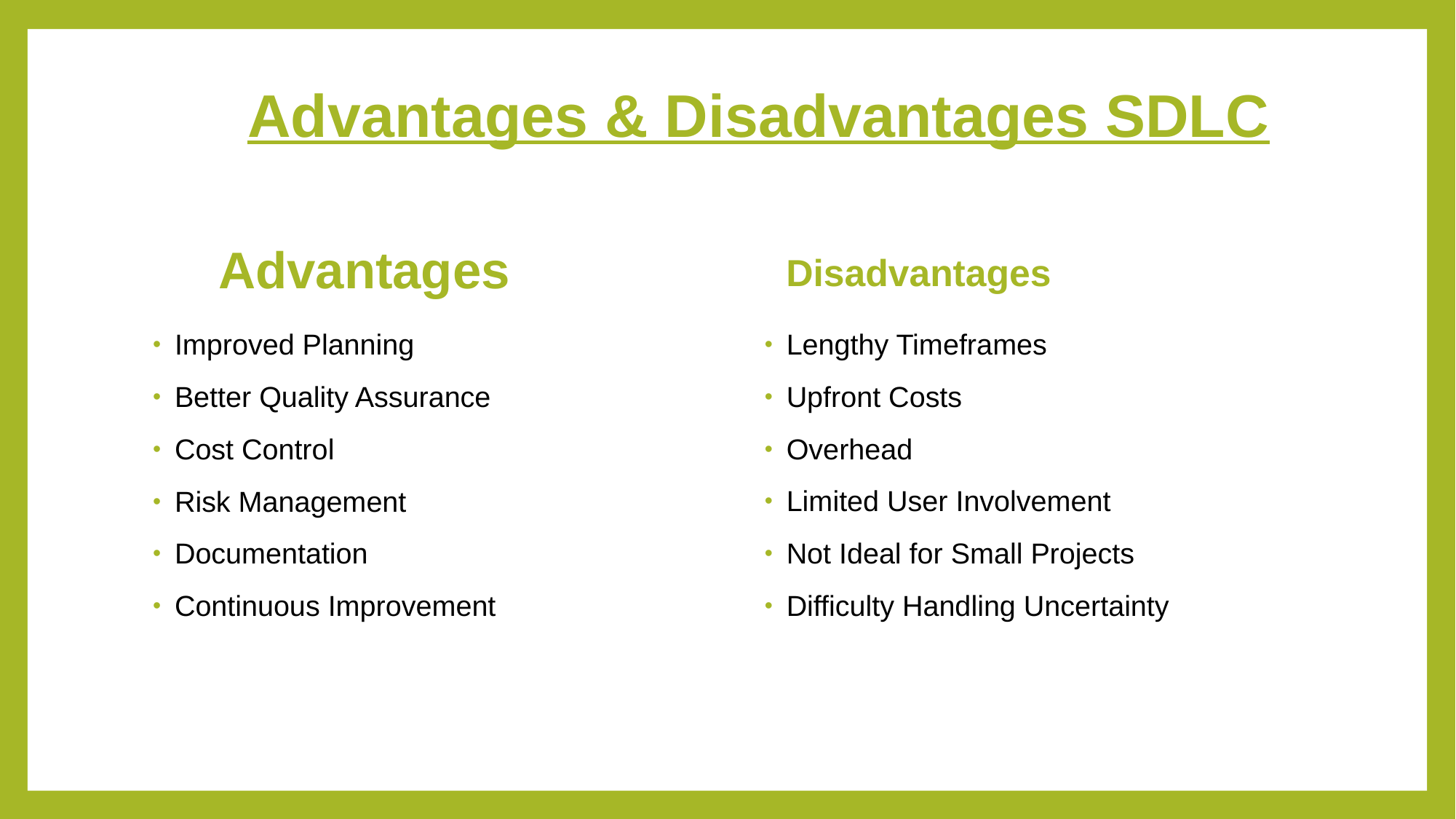

# Advantages & Disadvantages SDLC
  Disadvantages

       Advantages

Lengthy Timeframes
Upfront Costs
Overhead
Limited User Involvement
Not Ideal for Small Projects
Difficulty Handling Uncertainty

Improved Planning
Better Quality Assurance
Cost Control
Risk Management
Documentation
Continuous Improvement